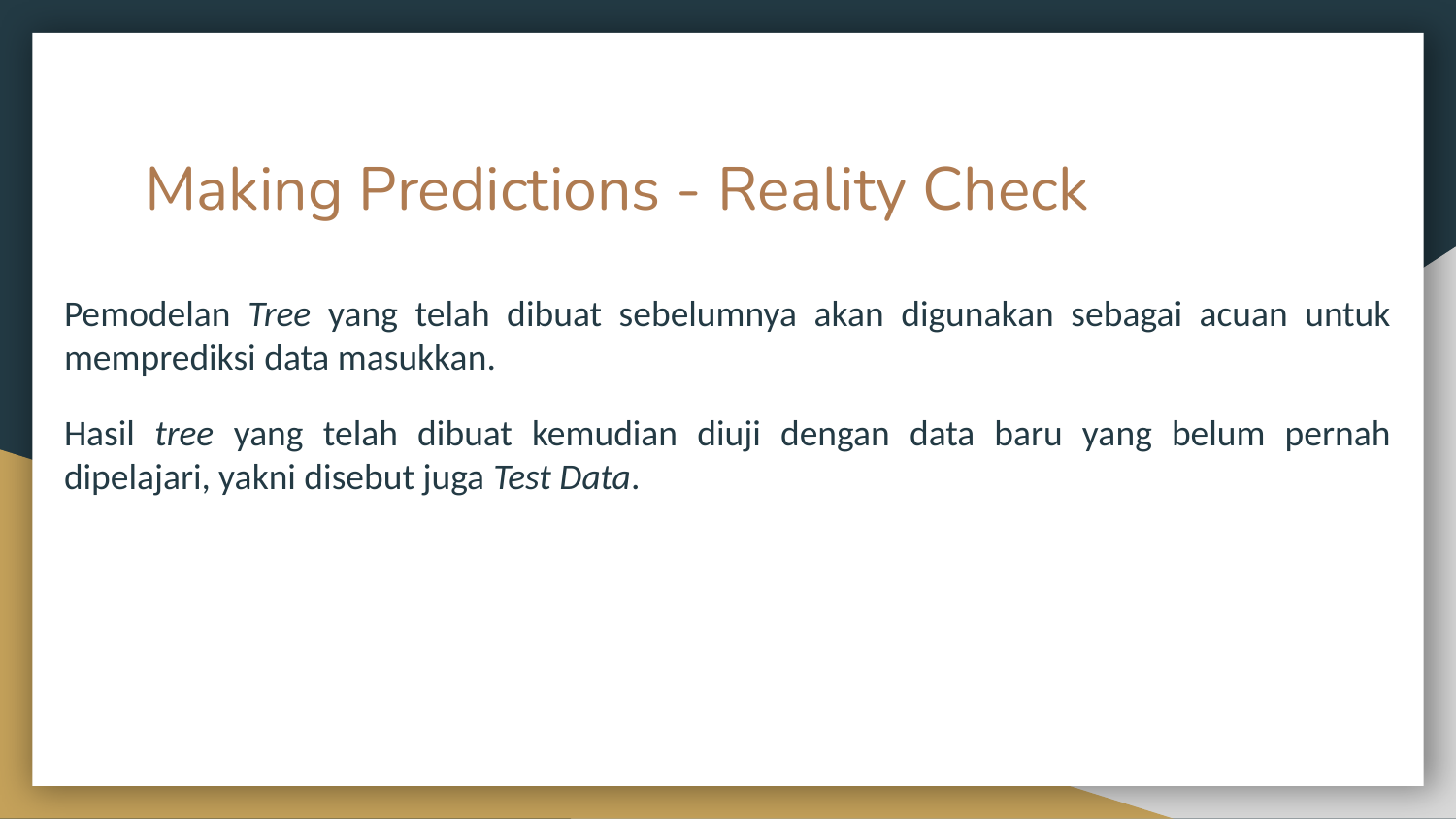

# Making Predictions - Reality Check
Pemodelan Tree yang telah dibuat sebelumnya akan digunakan sebagai acuan untuk memprediksi data masukkan.
Hasil tree yang telah dibuat kemudian diuji dengan data baru yang belum pernah dipelajari, yakni disebut juga Test Data.